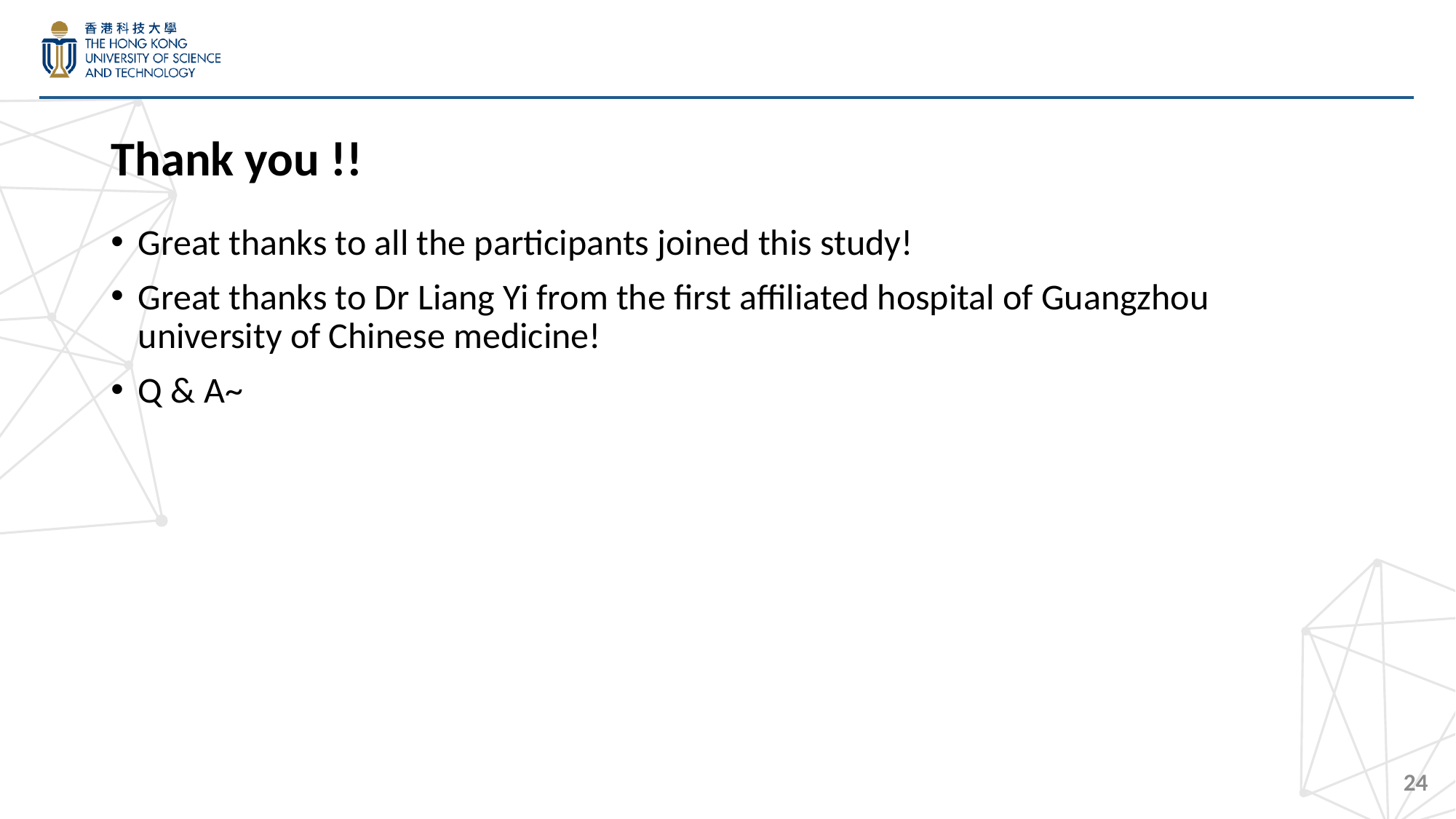

# Thank you !!
Great thanks to all the participants joined this study!
Great thanks to Dr Liang Yi from the first affiliated hospital of Guangzhou university of Chinese medicine!
Q & A~
24